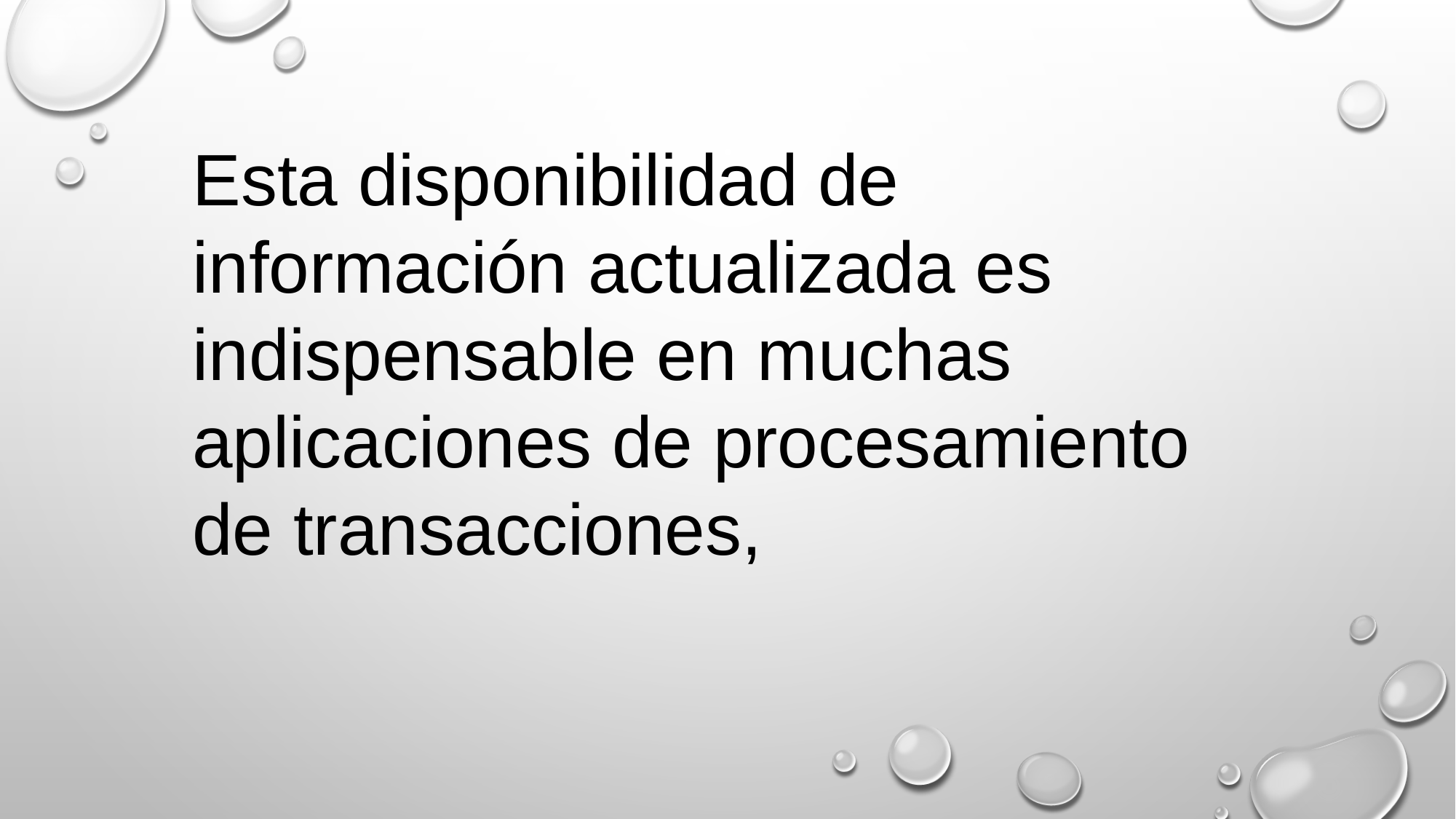

Esta disponibilidad de información actualizada es indispensable en muchas aplicaciones de procesamiento de transacciones,